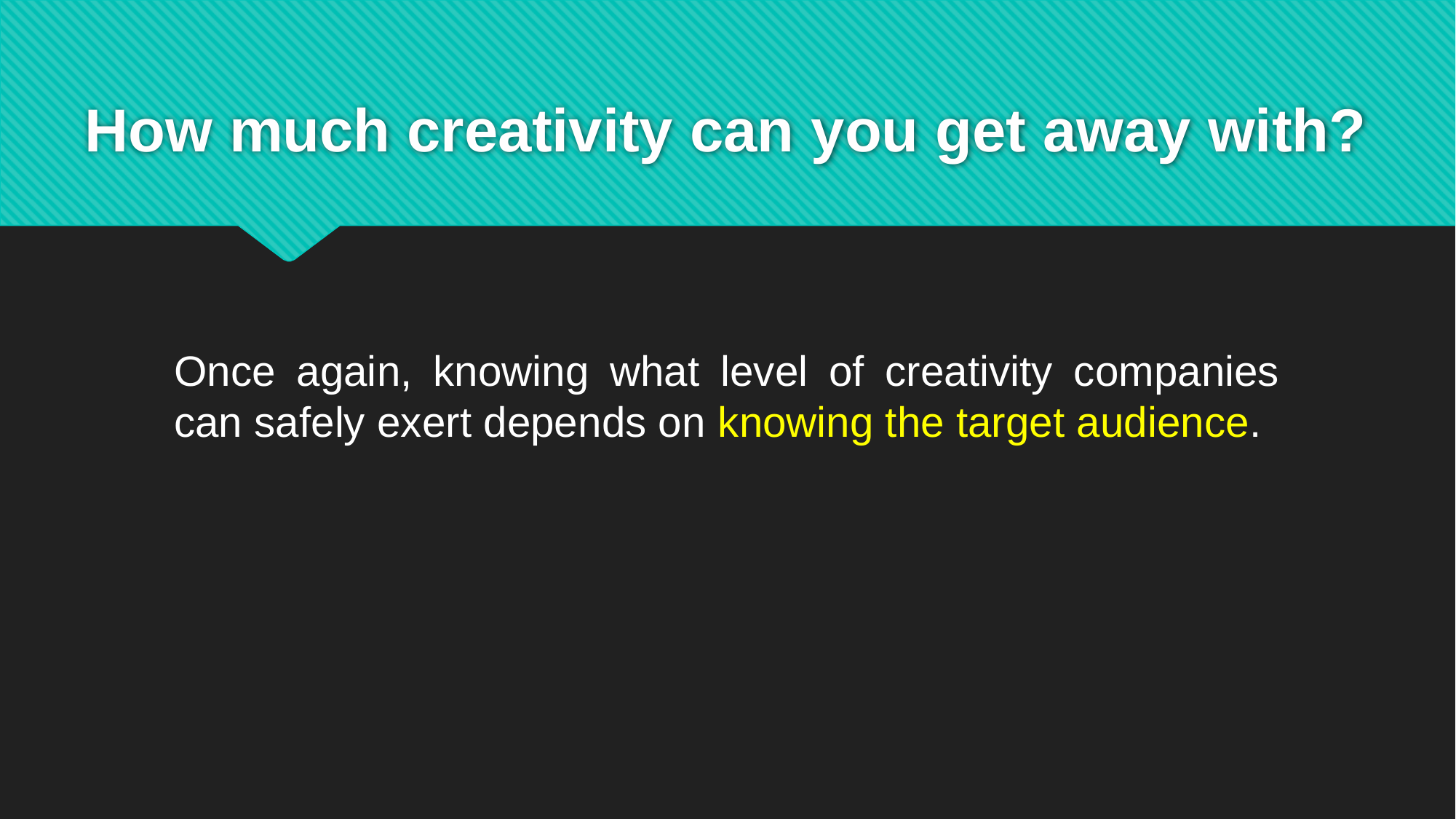

# How much creativity can you get away with?
Once again, knowing what level of creativity companies can safely exert depends on knowing the target audience.